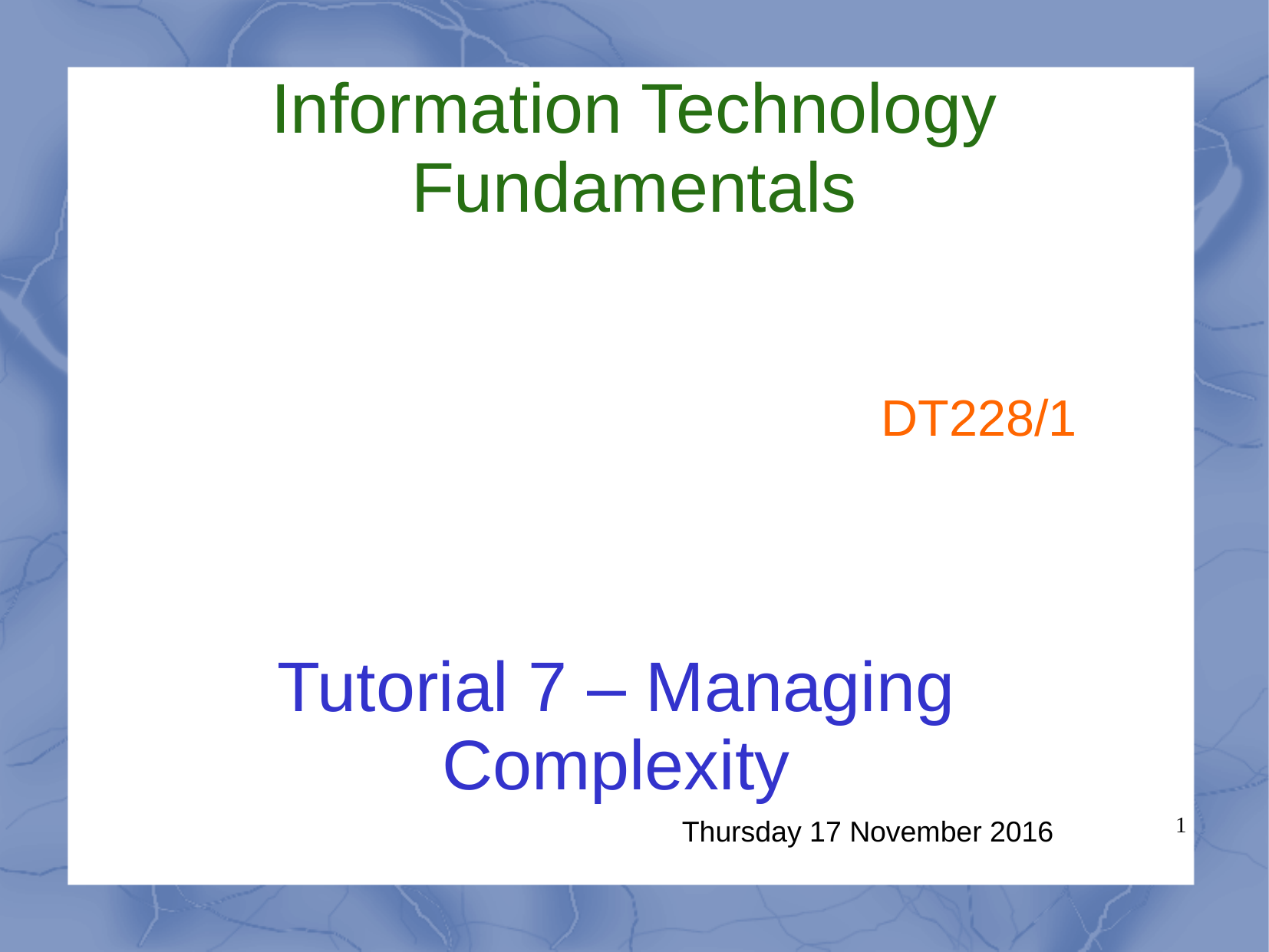

# Information Technology Fundamentals
DT228/1
Tutorial 7 – Managing Complexity
Thursday 17 November 2016
1